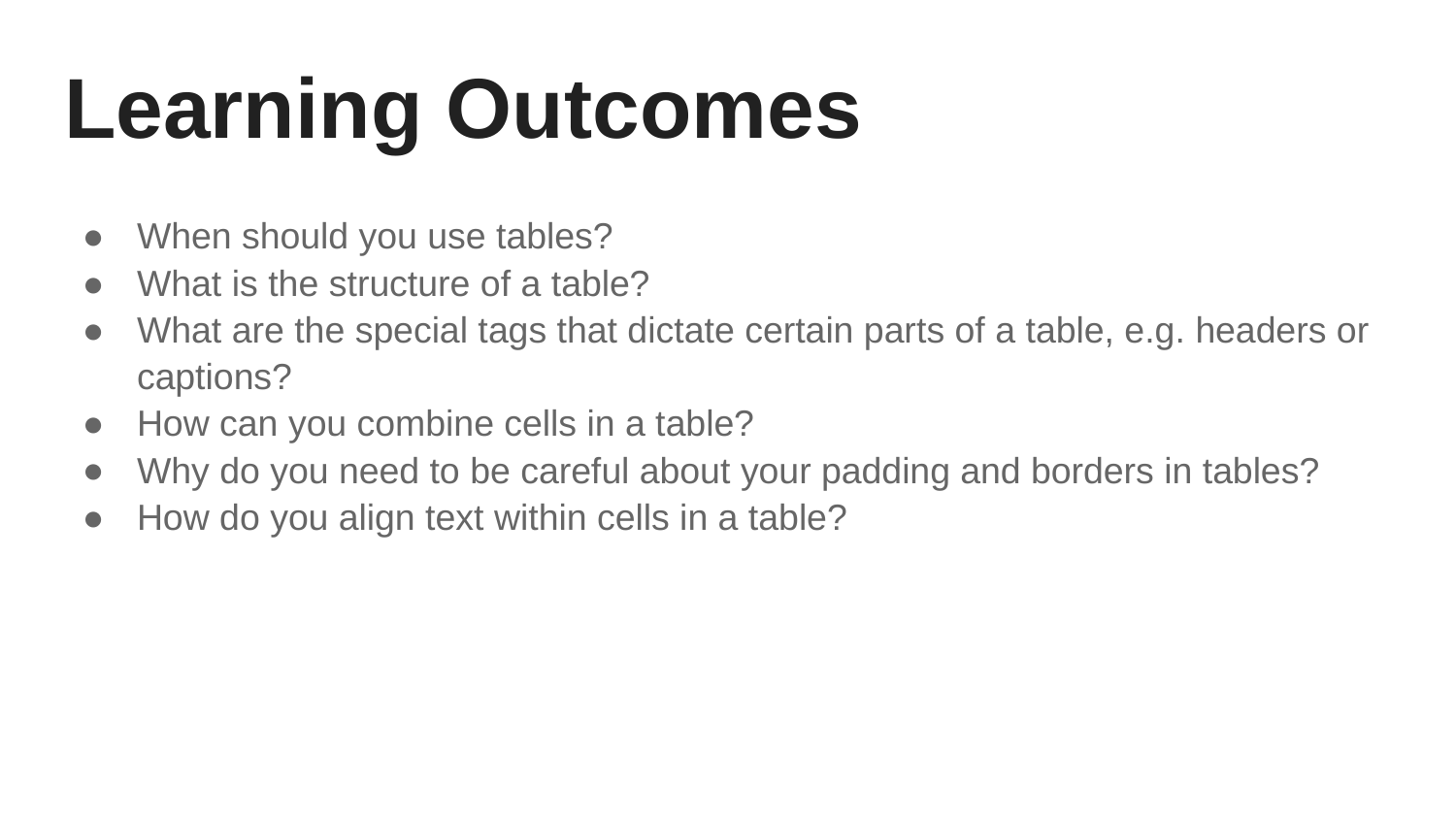

# Learning Outcomes
When should you use tables?
What is the structure of a table?
What are the special tags that dictate certain parts of a table, e.g. headers or captions?
How can you combine cells in a table?
Why do you need to be careful about your padding and borders in tables?
How do you align text within cells in a table?